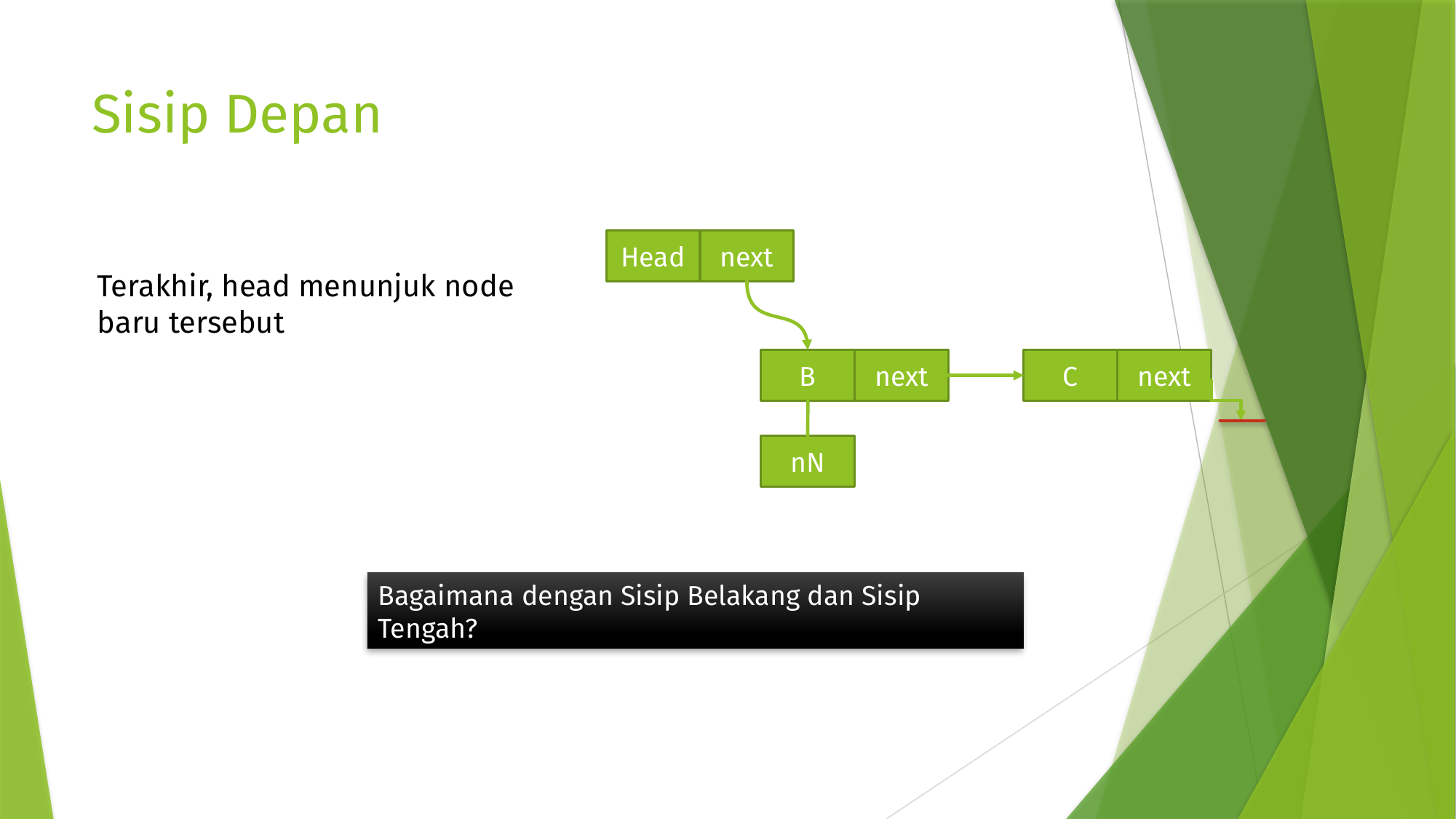

# Sisip Depan
Head
next
Terakhir, head menunjuk node baru tersebut
C
next
B
next
nN
Bagaimana dengan Sisip Belakang dan Sisip Tengah?